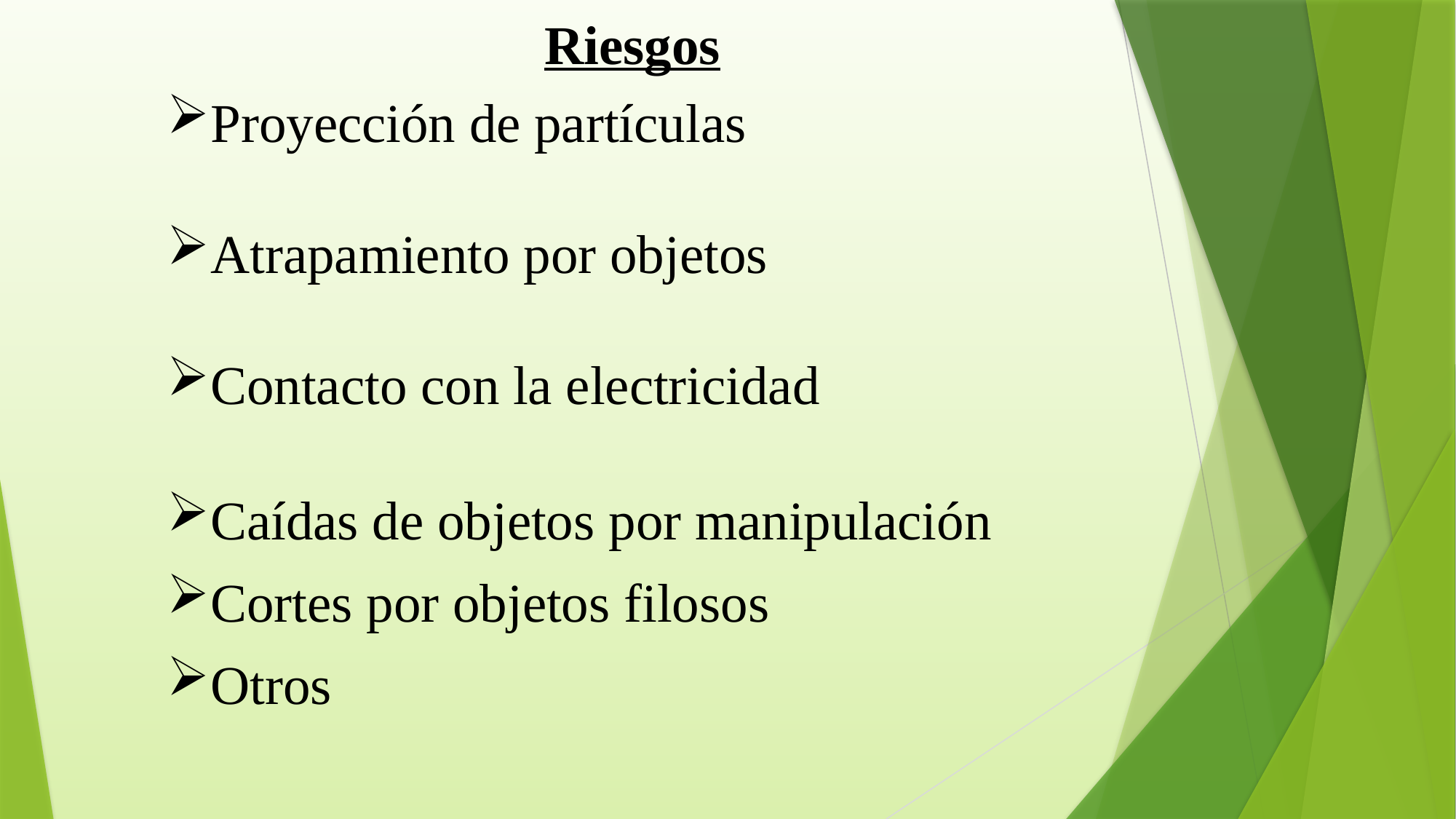

Riesgos
Proyección de partículas

Atrapamiento por objetos

Contacto con la electricidad

Caídas de objetos por manipulación
Cortes por objetos filosos
Otros